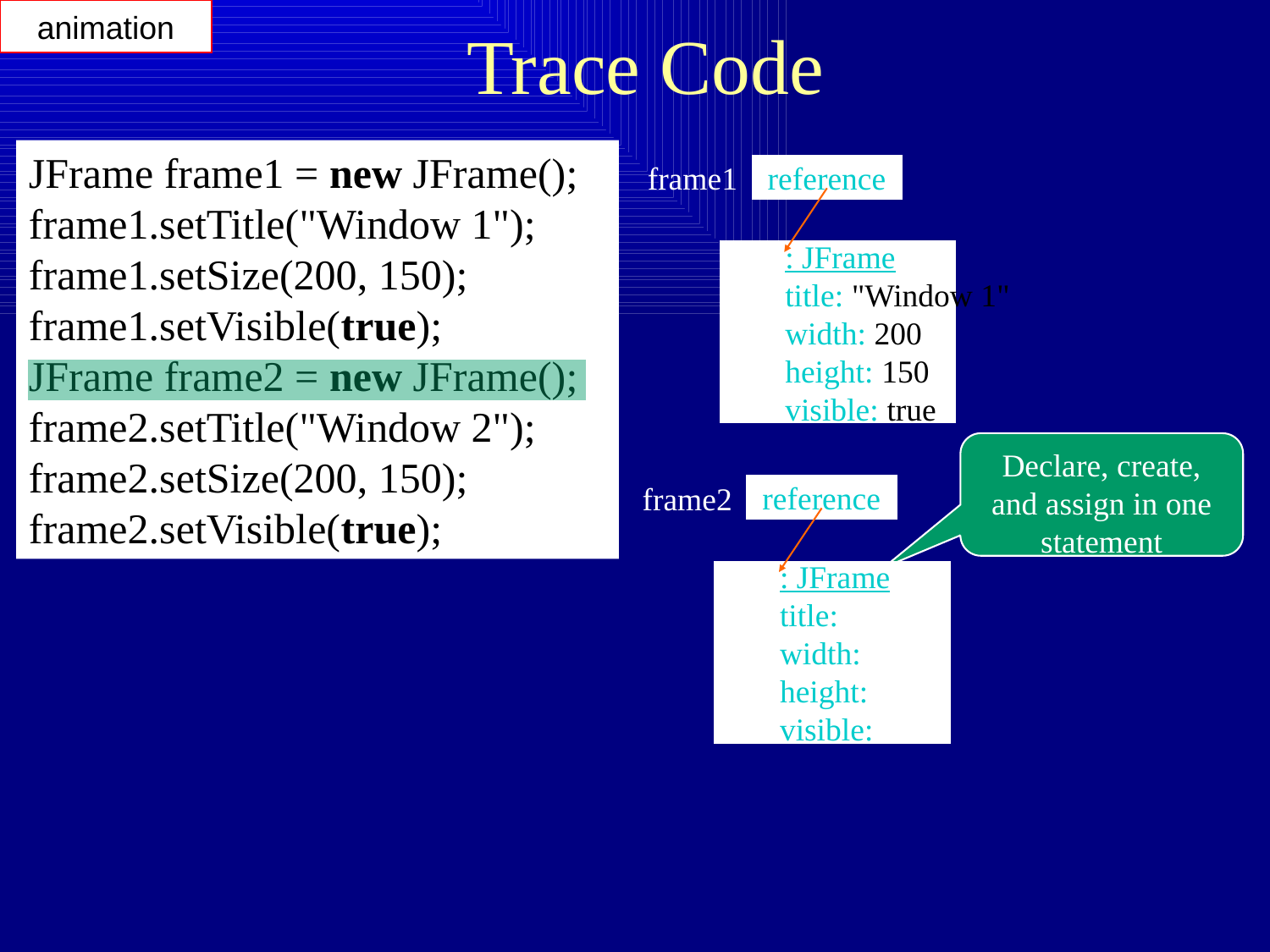

animation
# Trace Code
JFrame frame1 = new JFrame(); frame1.setTitle("Window 1"); frame1.setSize(200, 150); frame1.setVisible(true);
JFrame frame2 = new JFrame(); frame2.setTitle("Window 2"); frame2.setSize(200, 150); frame2.setVisible(true);
frame1
reference

: JFrame
title: "Window 1"
width: 200
height: 150
visible: true

Declare, create, and assign in one statement
frame2
reference

: JFrame
title:
width:
height:
visible:
40